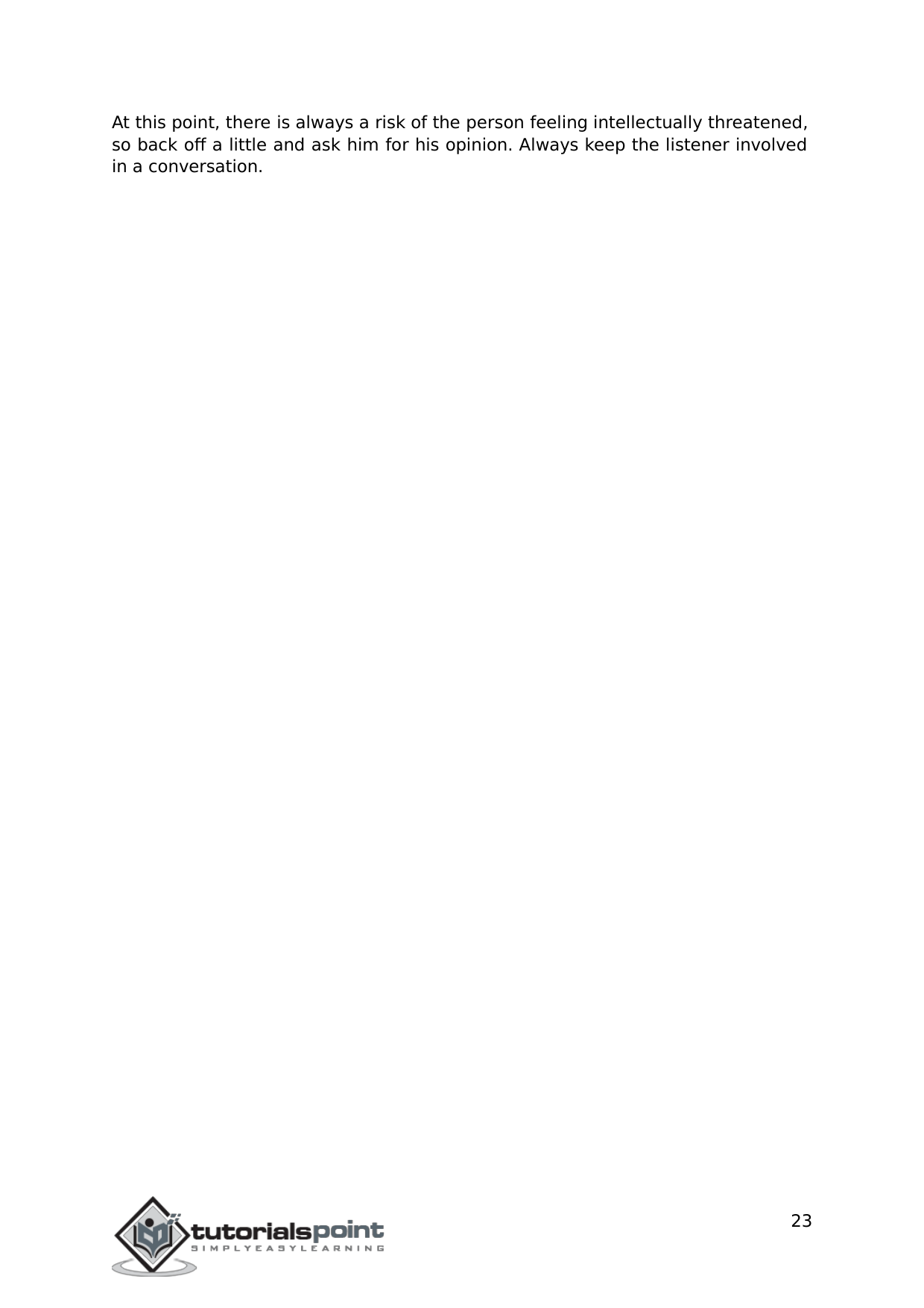

At this point, there is always a risk of the person feeling intellectually threatened,  so back off a little and ask him for his opinion. Always keep the listener involved  in a conversation.
23